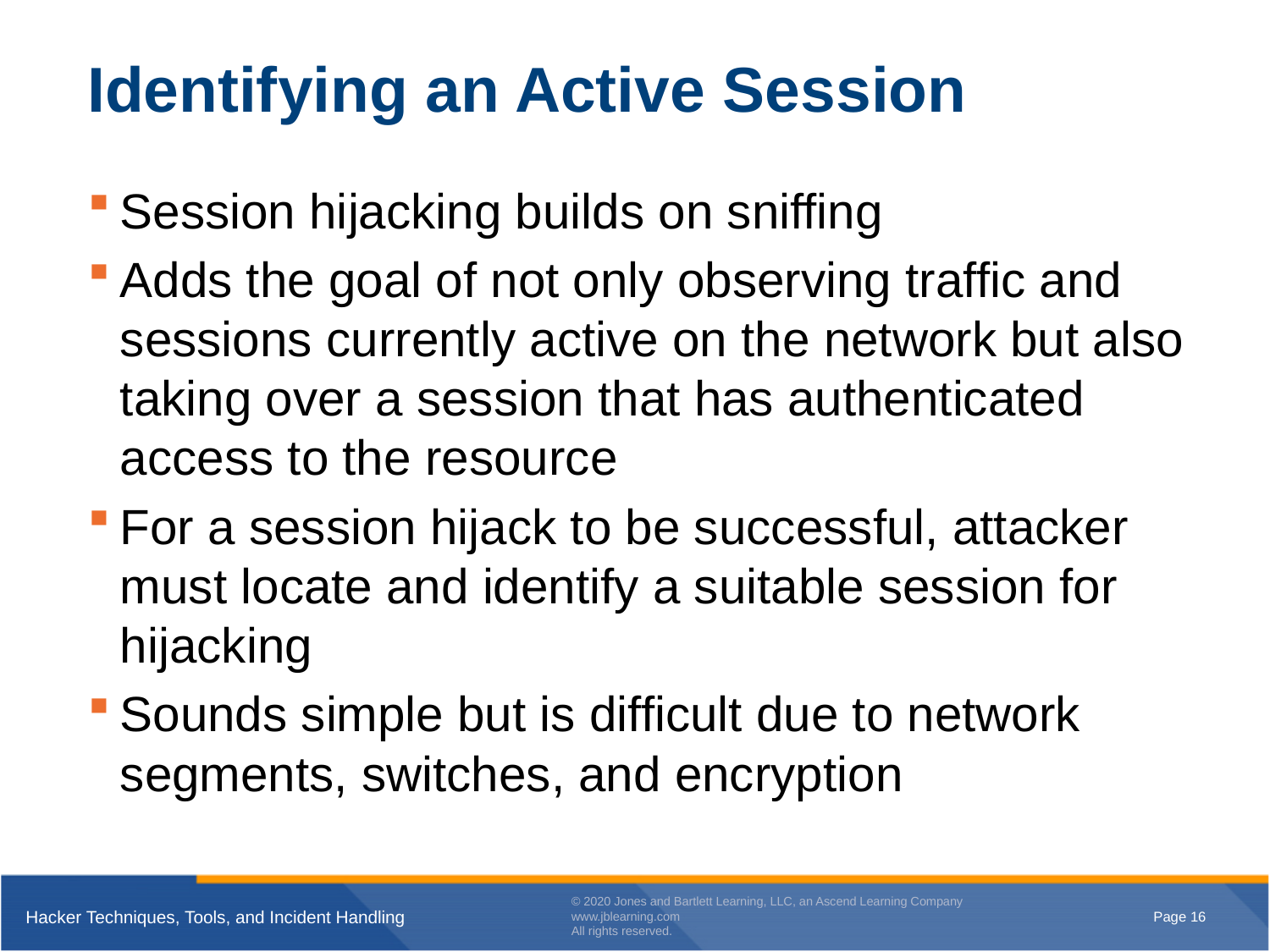

# Identifying an Active Session
Session hijacking builds on sniffing
Adds the goal of not only observing traffic and sessions currently active on the network but also taking over a session that has authenticated access to the resource
For a session hijack to be successful, attacker must locate and identify a suitable session for hijacking
Sounds simple but is difficult due to network segments, switches, and encryption